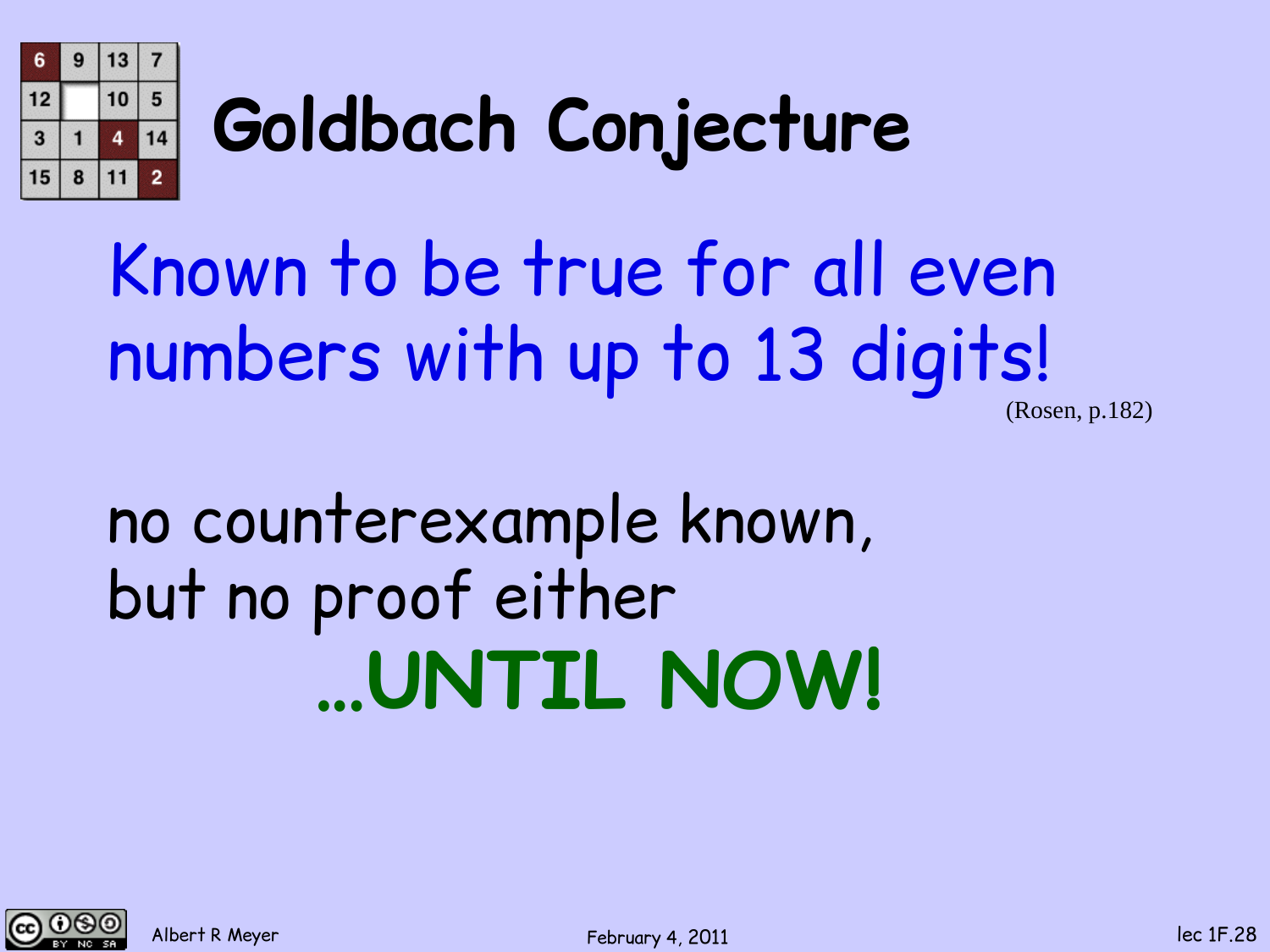

# Goldbach Conjecture
Known to be true for all even numbers with up to 13 digits!

no counterexample known,
but no proof either
…UNTIL NOW!
(Rosen, p.182)
lec 1F.28